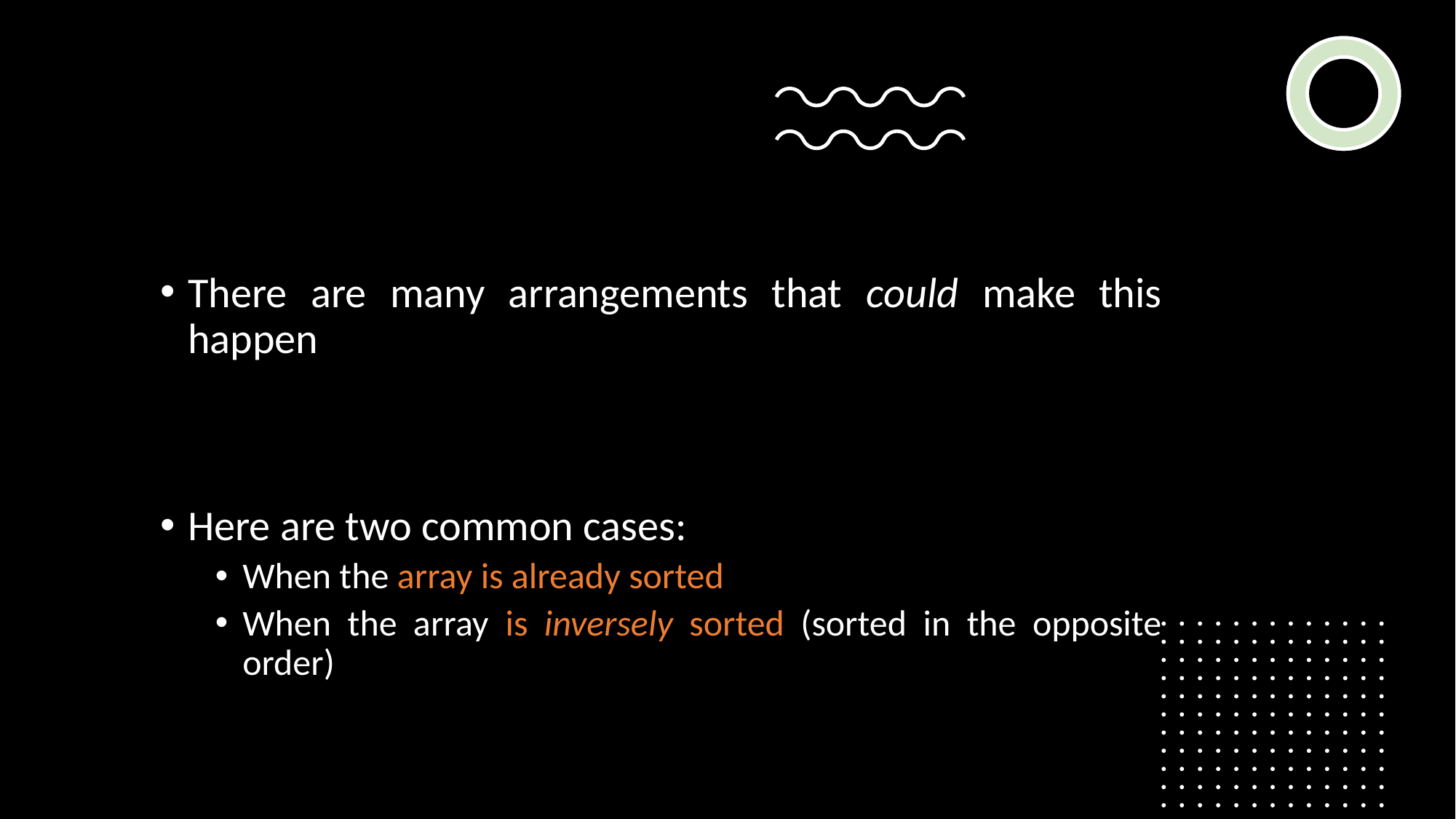

There are many arrangements that could make this happen

Here are two common cases:
When the array is already sorted
When the array is inversely sorted (sorted in the opposite order)